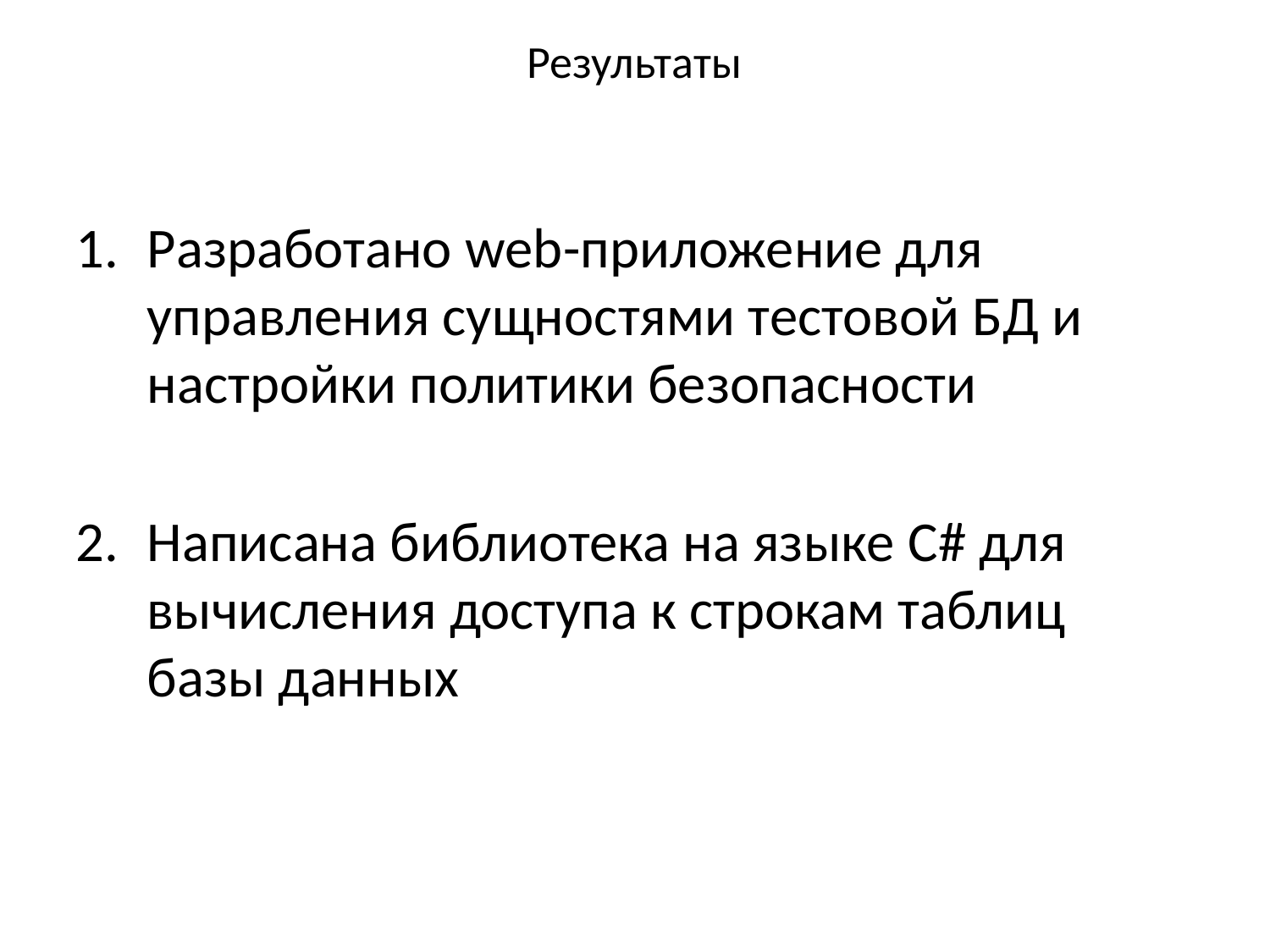

# Результаты

Разработано web-приложение для управления сущностями тестовой БД и настройки политики безопасности

Написана библиотека на языке C# для вычисления доступа к строкам таблиц базы данных